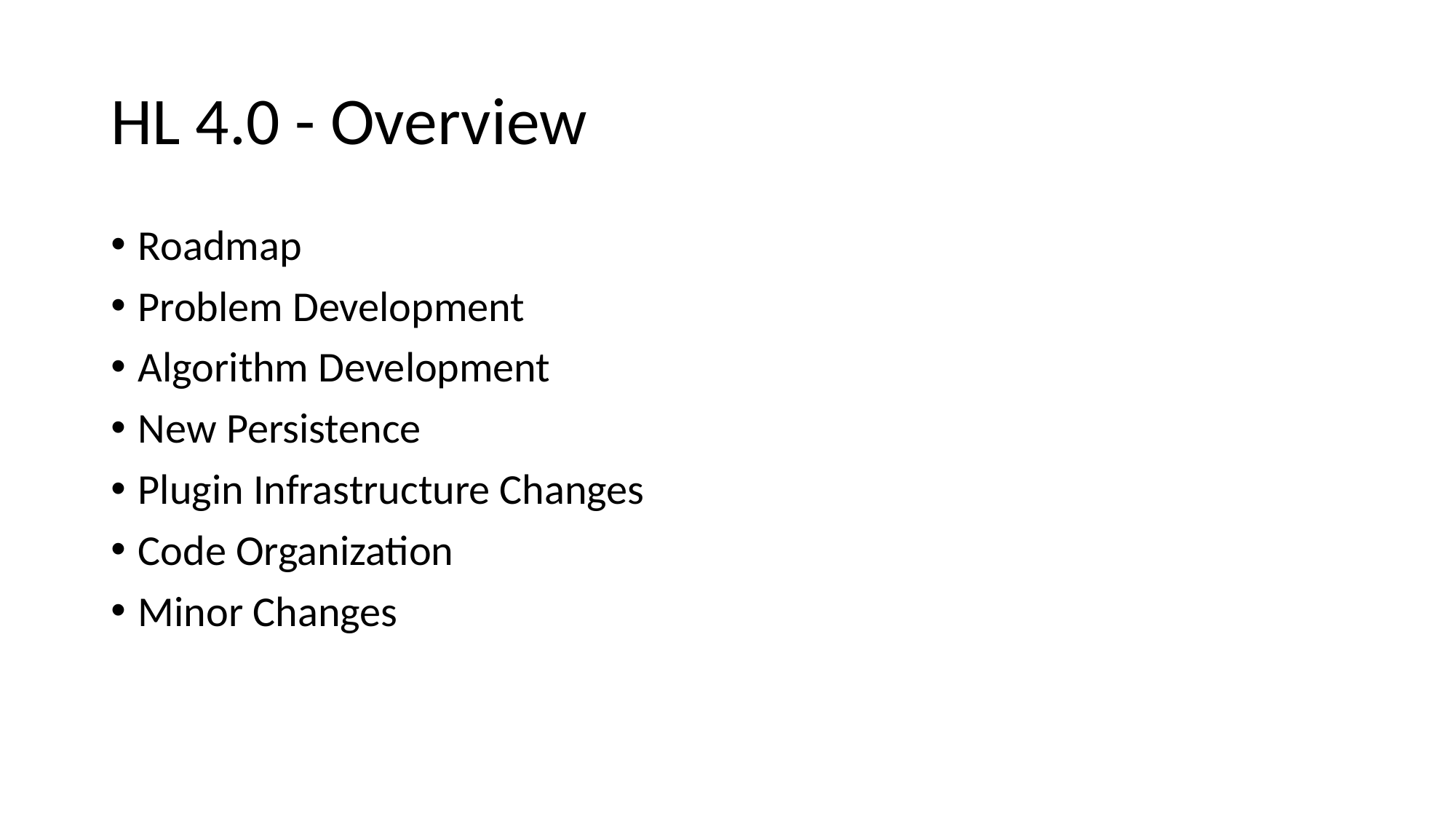

# HL 4.0 - Overview
Roadmap
Problem Development
Algorithm Development
New Persistence
Plugin Infrastructure Changes
Code Organization
Minor Changes